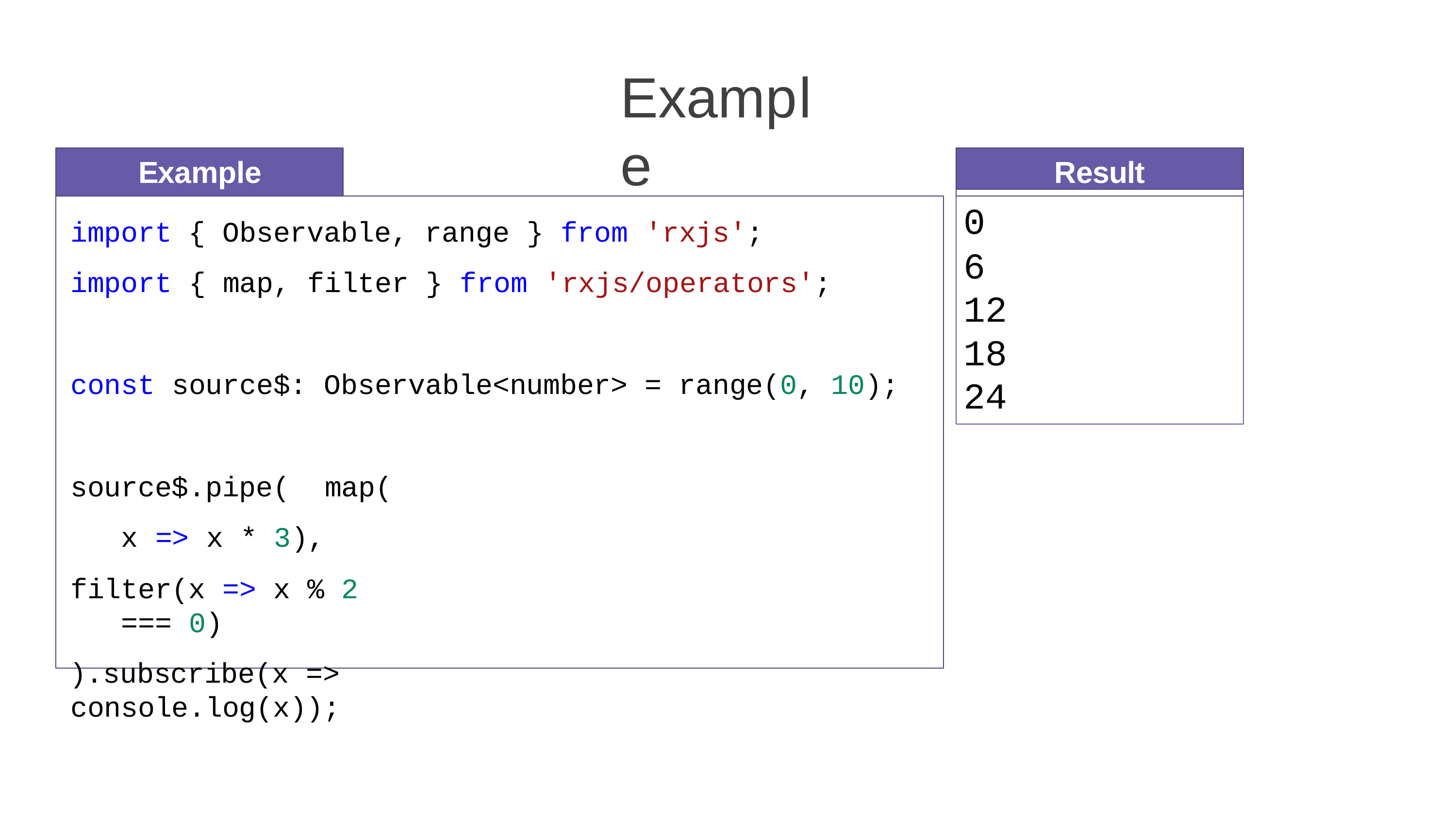

# Example

Result

Example
import { Observable, range } from 'rxjs';  import { map, filter } from 'rxjs/operators';

0
6
12
18
24
const source$: Observable<number> = range(0, 10);
source$.pipe(  map(x => x * 3),
filter(x => x % 2 === 0)
).subscribe(x => console.log(x));
15